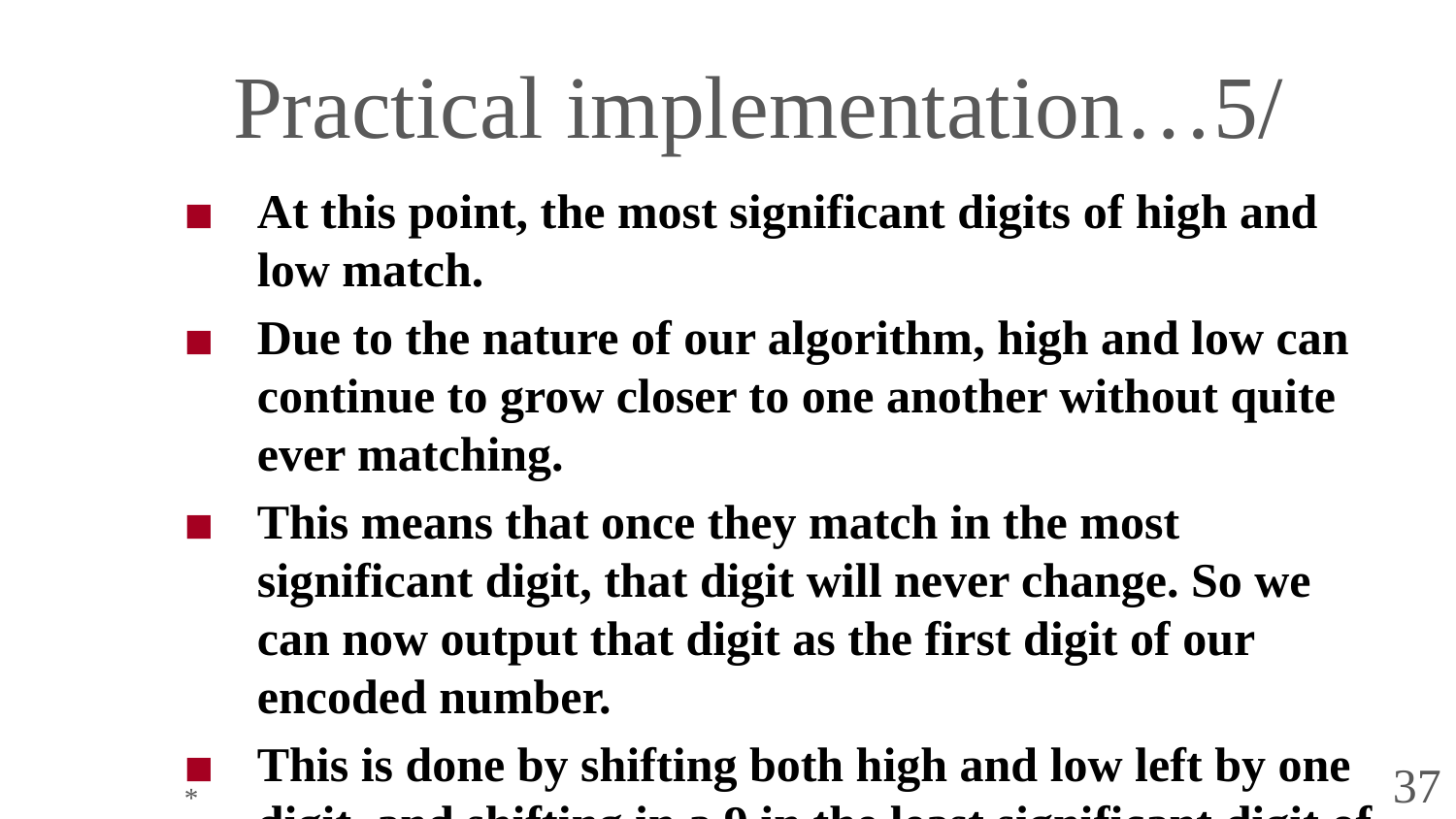

# Practical implementation…5/
At this point, the most significant digits of high and low match.
Due to the nature of our algorithm, high and low can continue to grow closer to one another without quite ever matching.
This means that once they match in the most significant digit, that digit will never change. So we can now output that digit as the first digit of our encoded number.
This is done by shifting both high and low left by one digit, and shifting in a 9 in the least significant digit of high.
*
37